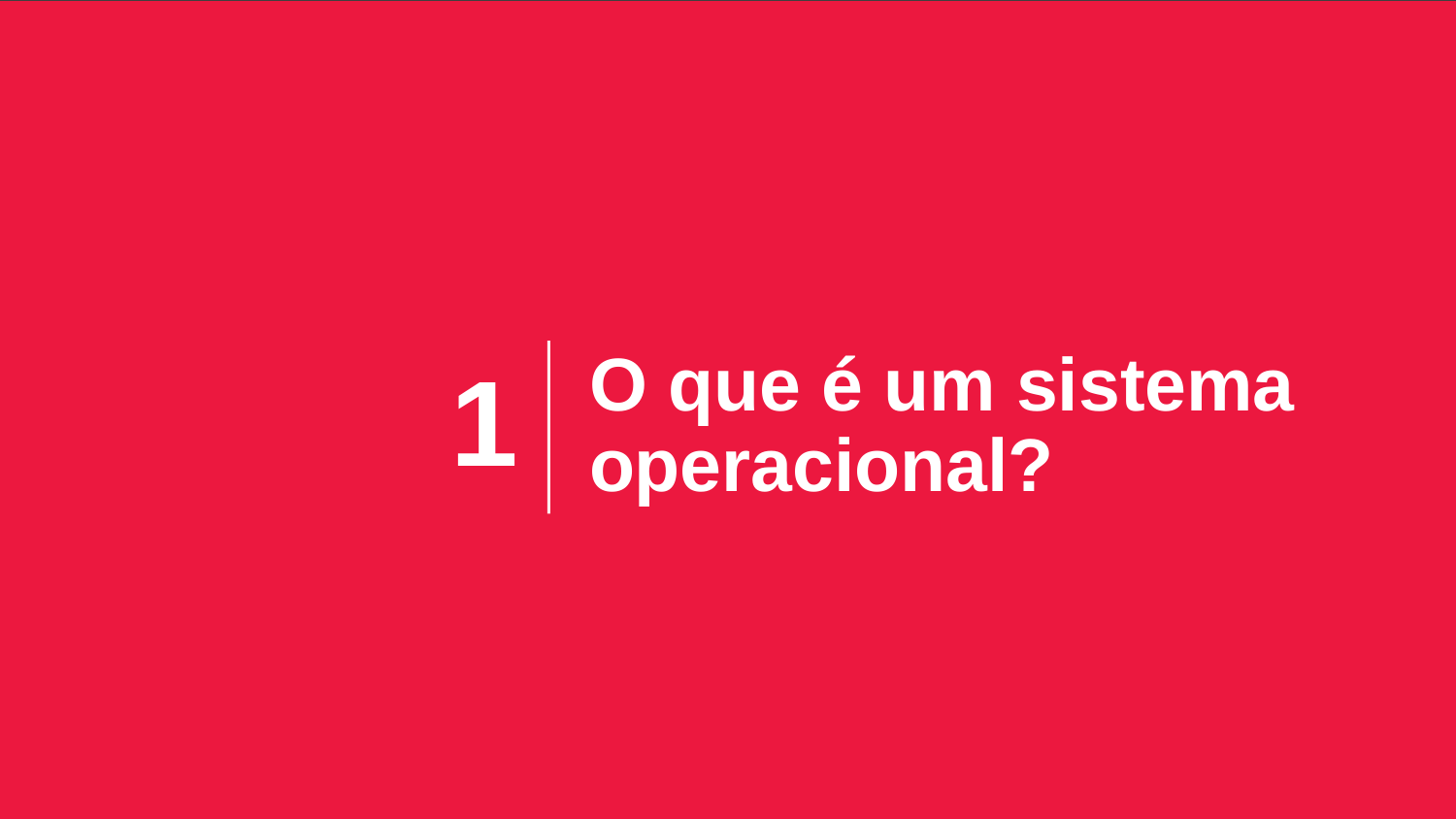

O que é um sistema operacional?

1